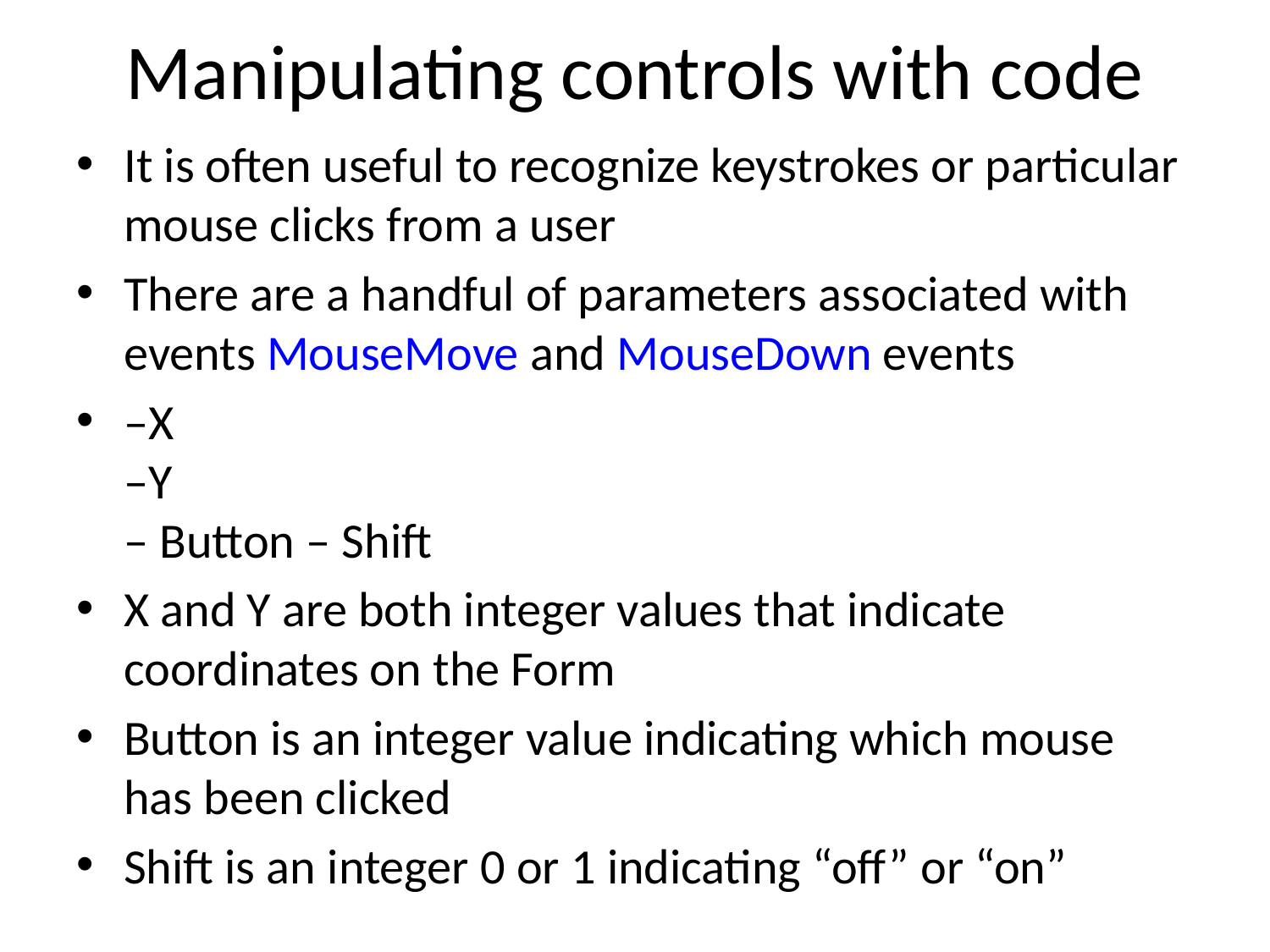

# Manipulating controls with code
It is often useful to recognize keystrokes or particular mouse clicks from a user
There are a handful of parameters associated with events MouseMove and MouseDown events
–X
–Y
– Button – Shift
X and Y are both integer values that indicate coordinates on the Form
Button is an integer value indicating which mouse has been clicked
Shift is an integer 0 or 1 indicating “off” or “on”